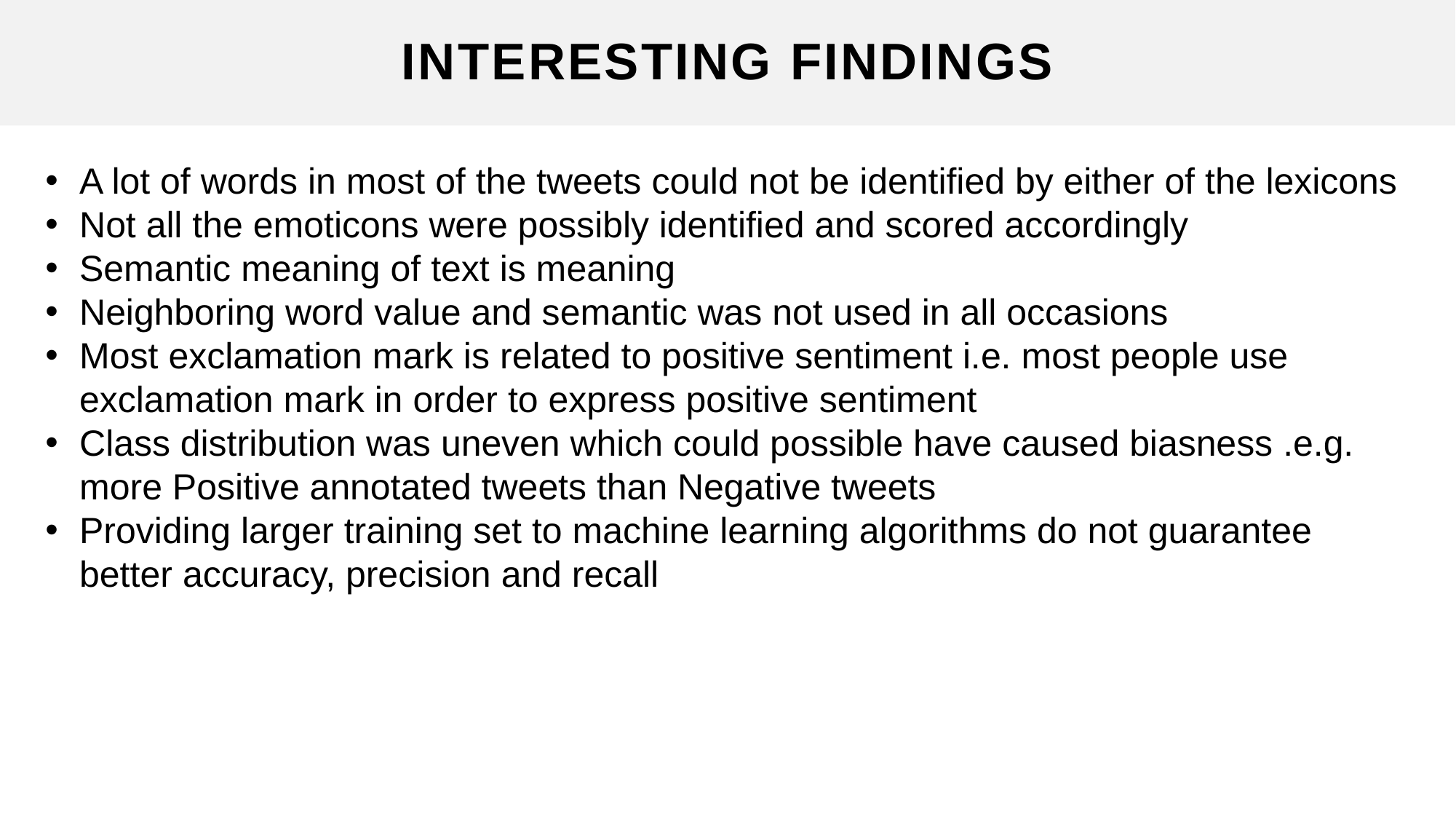

# INTERESTING FINDINGS
A lot of words in most of the tweets could not be identified by either of the lexicons
Not all the emoticons were possibly identified and scored accordingly
Semantic meaning of text is meaning
Neighboring word value and semantic was not used in all occasions
Most exclamation mark is related to positive sentiment i.e. most people use exclamation mark in order to express positive sentiment
Class distribution was uneven which could possible have caused biasness .e.g. more Positive annotated tweets than Negative tweets
Providing larger training set to machine learning algorithms do not guarantee better accuracy, precision and recall